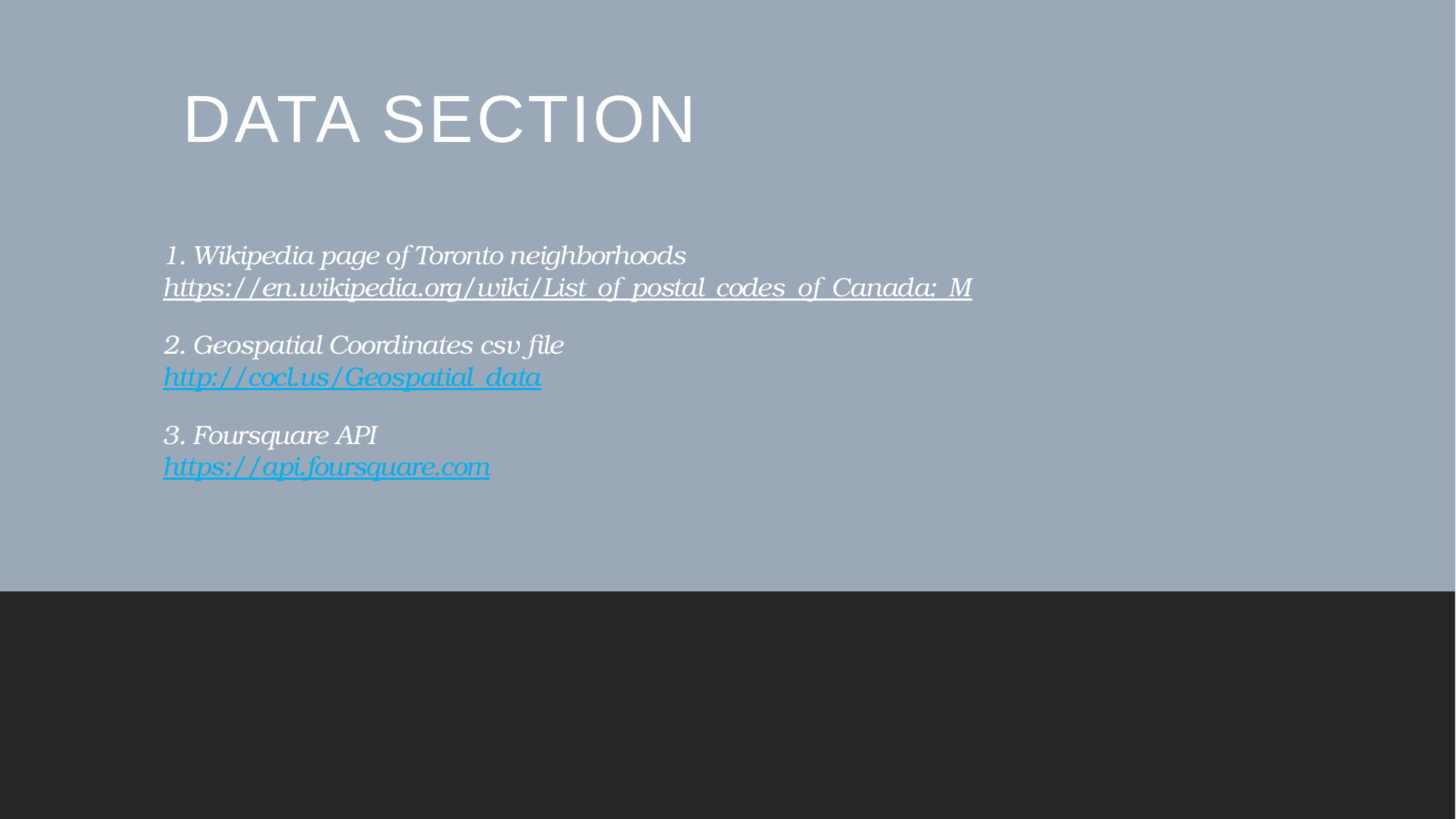

Data section
# 1. Wikipedia page of Toronto neighborhoods https://en.wikipedia.org/wiki/List_of_postal_codes_of_Canada:_M 2. Geospatial Coordinates csv file http://cocl.us/Geospatial_data 3. Foursquare API https://api.foursquare.com